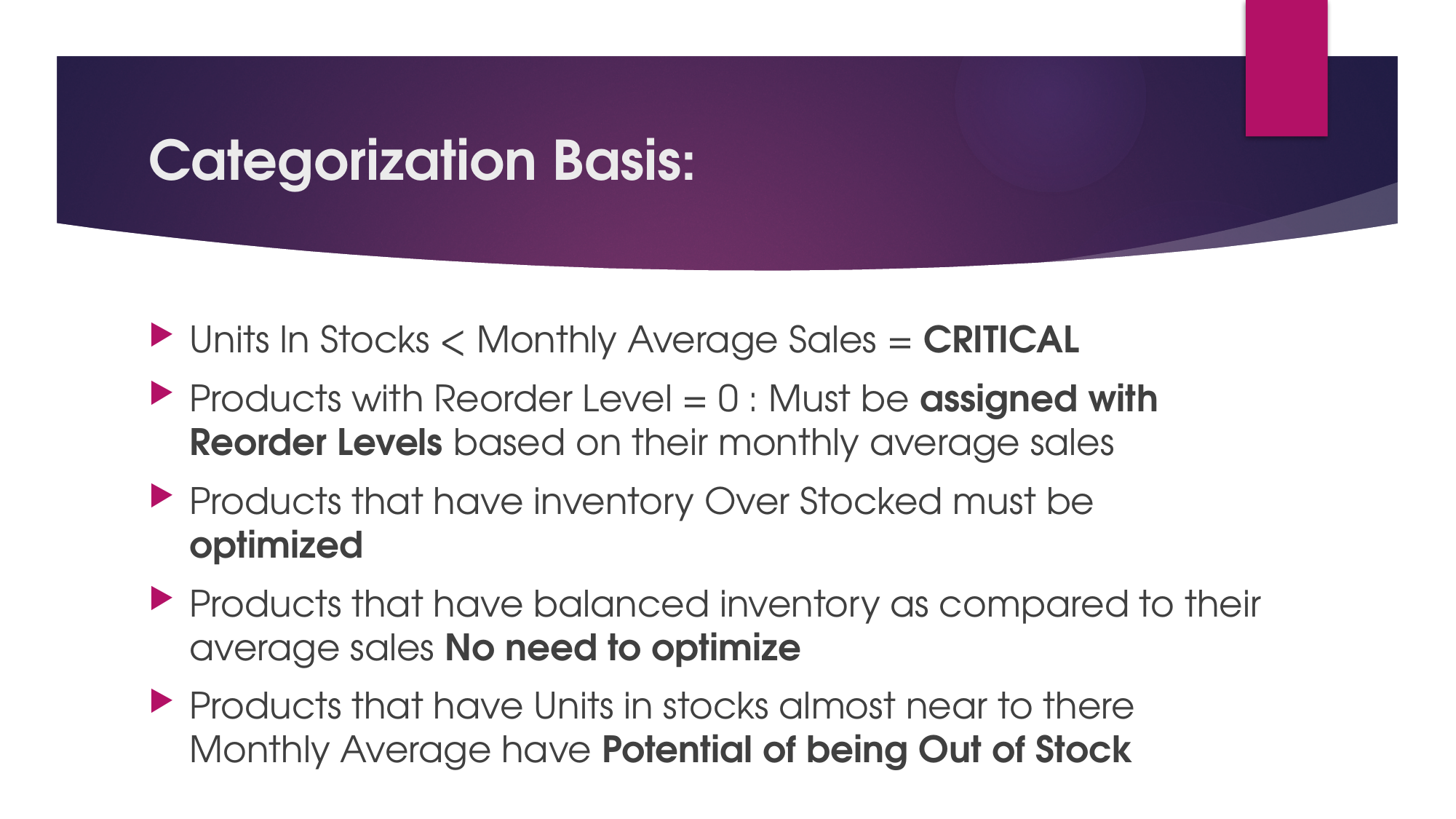

# Categorization Basis:
Units In Stocks < Monthly Average Sales = CRITICAL
Products with Reorder Level = 0 : Must be assigned with Reorder Levels based on their monthly average sales
Products that have inventory Over Stocked must be optimized
Products that have balanced inventory as compared to their average sales No need to optimize
Products that have Units in stocks almost near to there Monthly Average have Potential of being Out of Stock